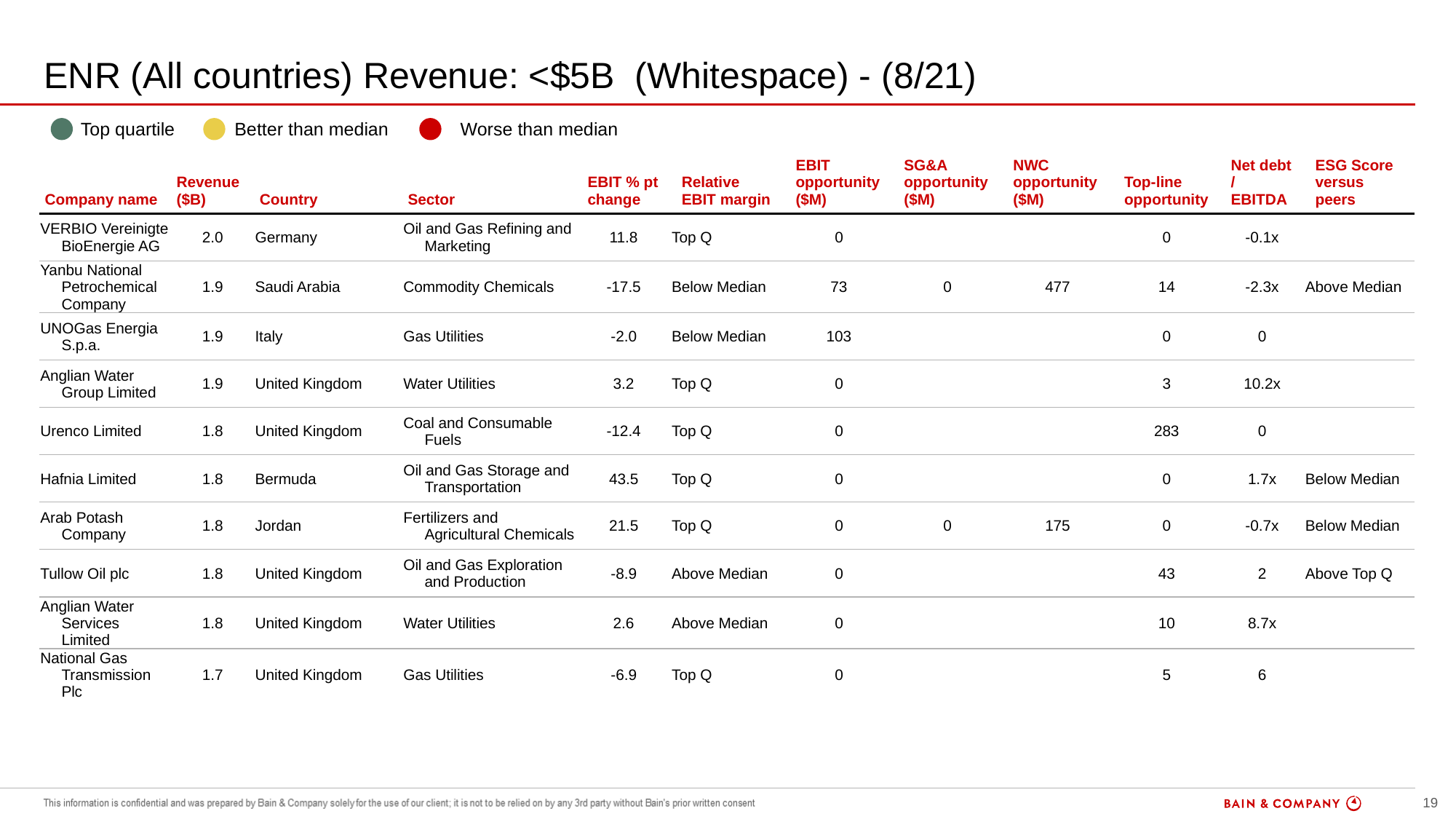

# ENR (All countries) Revenue: <$5B  (Whitespace) - (8/21)
|  | Top quartile |  | Better than median |  | Worse than median |
| --- | --- | --- | --- | --- | --- |
| Company name | Revenue ($B) | Country | Sector | EBIT % pt change | Relative EBIT margin | EBIT opportunity ($M) | SG&A opportunity ($M) | NWC opportunity ($M) | Top-line opportunity | Net debt / EBITDA | ESG Score versus peers |
| --- | --- | --- | --- | --- | --- | --- | --- | --- | --- | --- | --- |
| VERBIO Vereinigte BioEnergie AG | 2.0 | Germany | Oil and Gas Refining and Marketing | 11.8 | Top Q | 0 |  |  | 0 | -0.1x |  |
| Yanbu National Petrochemical Company | 1.9 | Saudi Arabia | Commodity Chemicals | -17.5 | Below Median | 73 | 0 | 477 | 14 | -2.3x | Above Median |
| UNOGas Energia S.p.a. | 1.9 | Italy | Gas Utilities | -2.0 | Below Median | 103 |  |  | 0 | 0 |  |
| Anglian Water Group Limited | 1.9 | United Kingdom | Water Utilities | 3.2 | Top Q | 0 |  |  | 3 | 10.2x |  |
| Urenco Limited | 1.8 | United Kingdom | Coal and Consumable Fuels | -12.4 | Top Q | 0 |  |  | 283 | 0 |  |
| Hafnia Limited | 1.8 | Bermuda | Oil and Gas Storage and Transportation | 43.5 | Top Q | 0 |  |  | 0 | 1.7x | Below Median |
| Arab Potash Company | 1.8 | Jordan | Fertilizers and Agricultural Chemicals | 21.5 | Top Q | 0 | 0 | 175 | 0 | -0.7x | Below Median |
| Tullow Oil plc | 1.8 | United Kingdom | Oil and Gas Exploration and Production | -8.9 | Above Median | 0 |  |  | 43 | 2 | Above Top Q |
| Anglian Water Services Limited | 1.8 | United Kingdom | Water Utilities | 2.6 | Above Median | 0 |  |  | 10 | 8.7x |  |
| National Gas Transmission Plc | 1.7 | United Kingdom | Gas Utilities | -6.9 | Top Q | 0 |  |  | 5 | 6 |  |